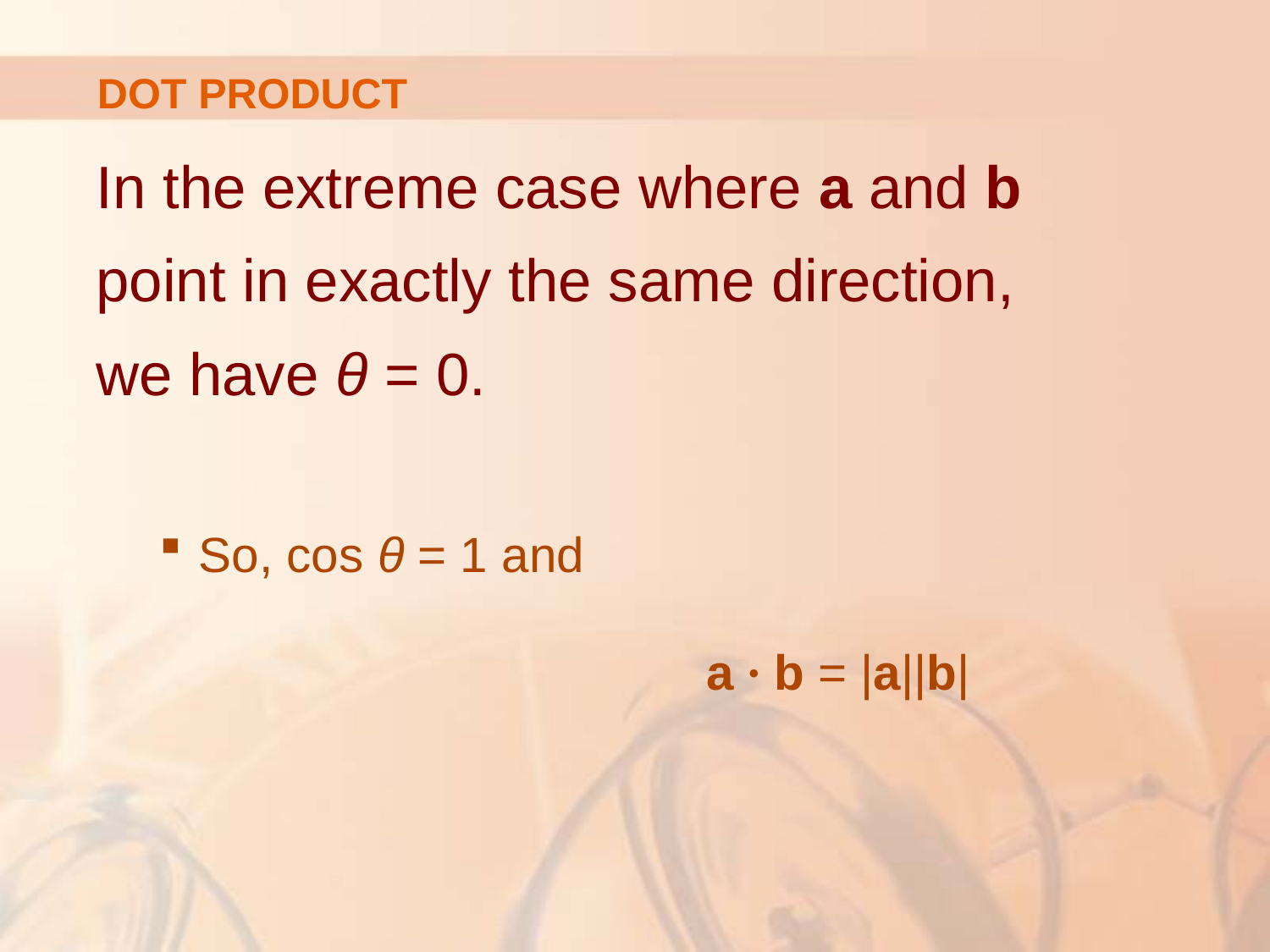

# DOT PRODUCT
In the extreme case where a and b
point in exactly the same direction,
we have θ = 0.

So, cos θ = 1 and
				a ∙ b = |a||b|